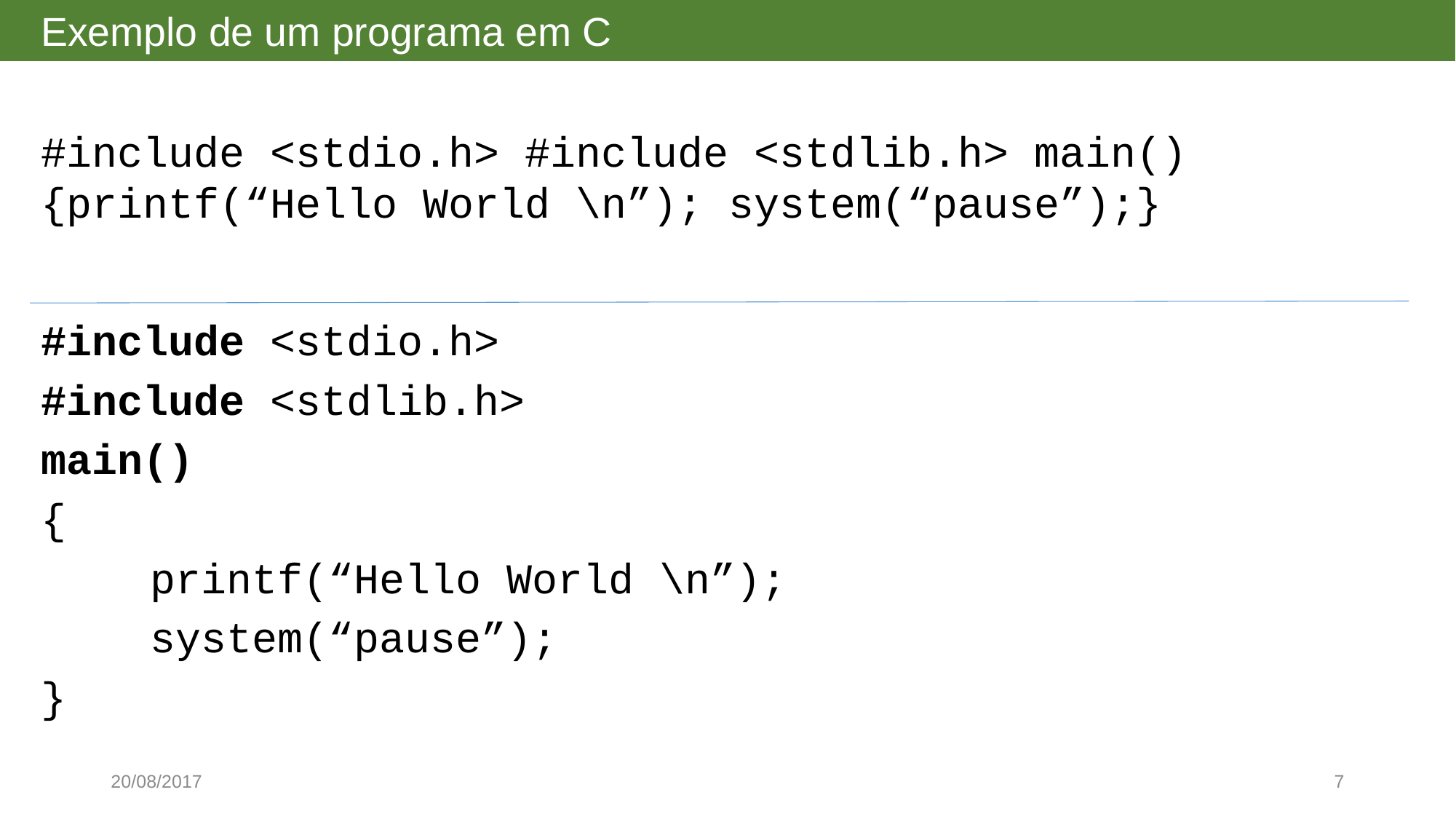

# Exemplo de um programa em C

#include <stdio.h> #include <stdlib.h> main(){printf(“Hello World \n”); system(“pause”);}

#include <stdio.h>
#include <stdlib.h>
main()
{
	printf(“Hello World \n”);
	system(“pause”);
}
20/08/2017
7